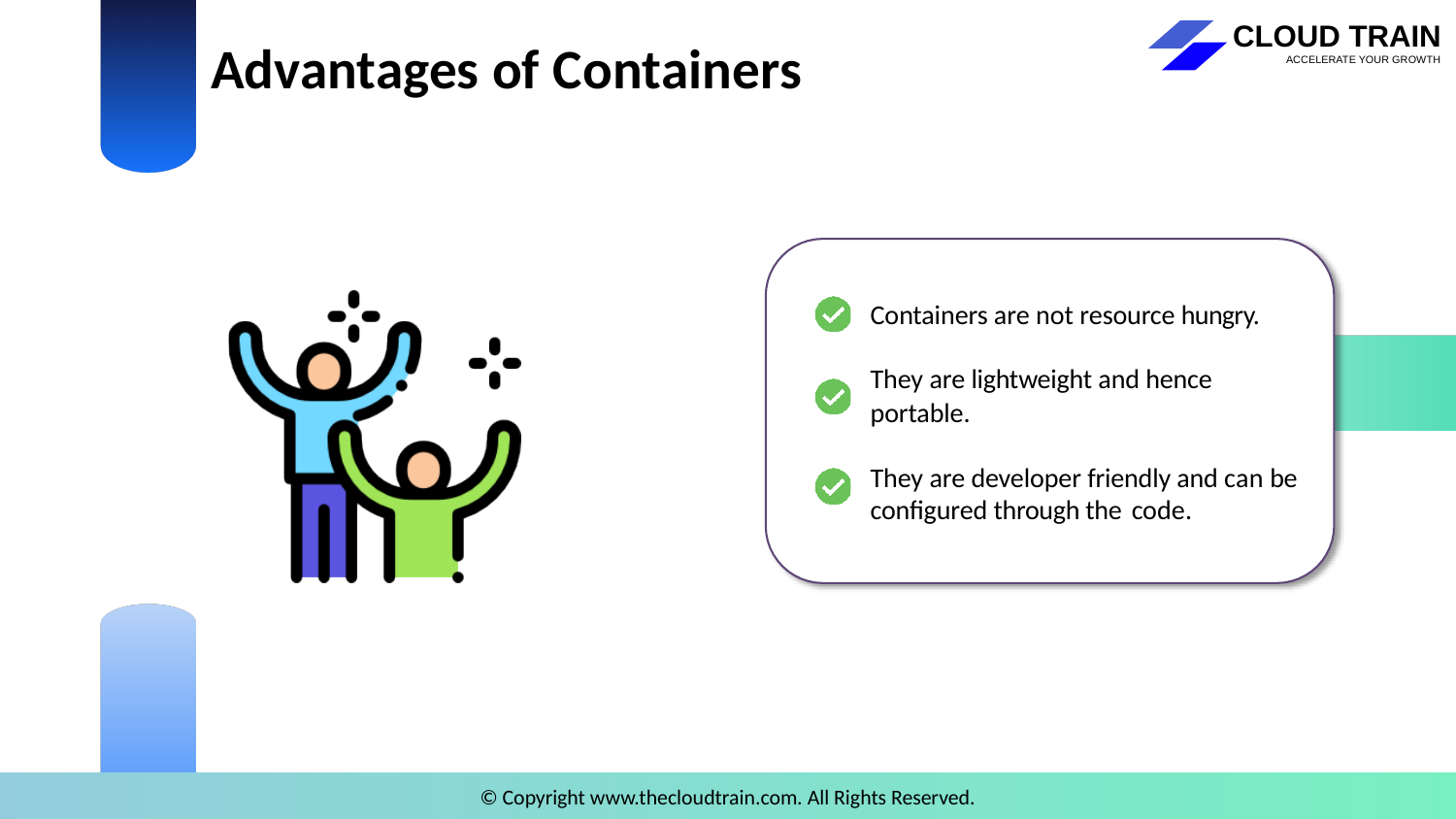

# Advantages of Containers

Containers are not resource hungry.

They are lightweight and hence  portable.

They are developer friendly and can be  configured through the code.